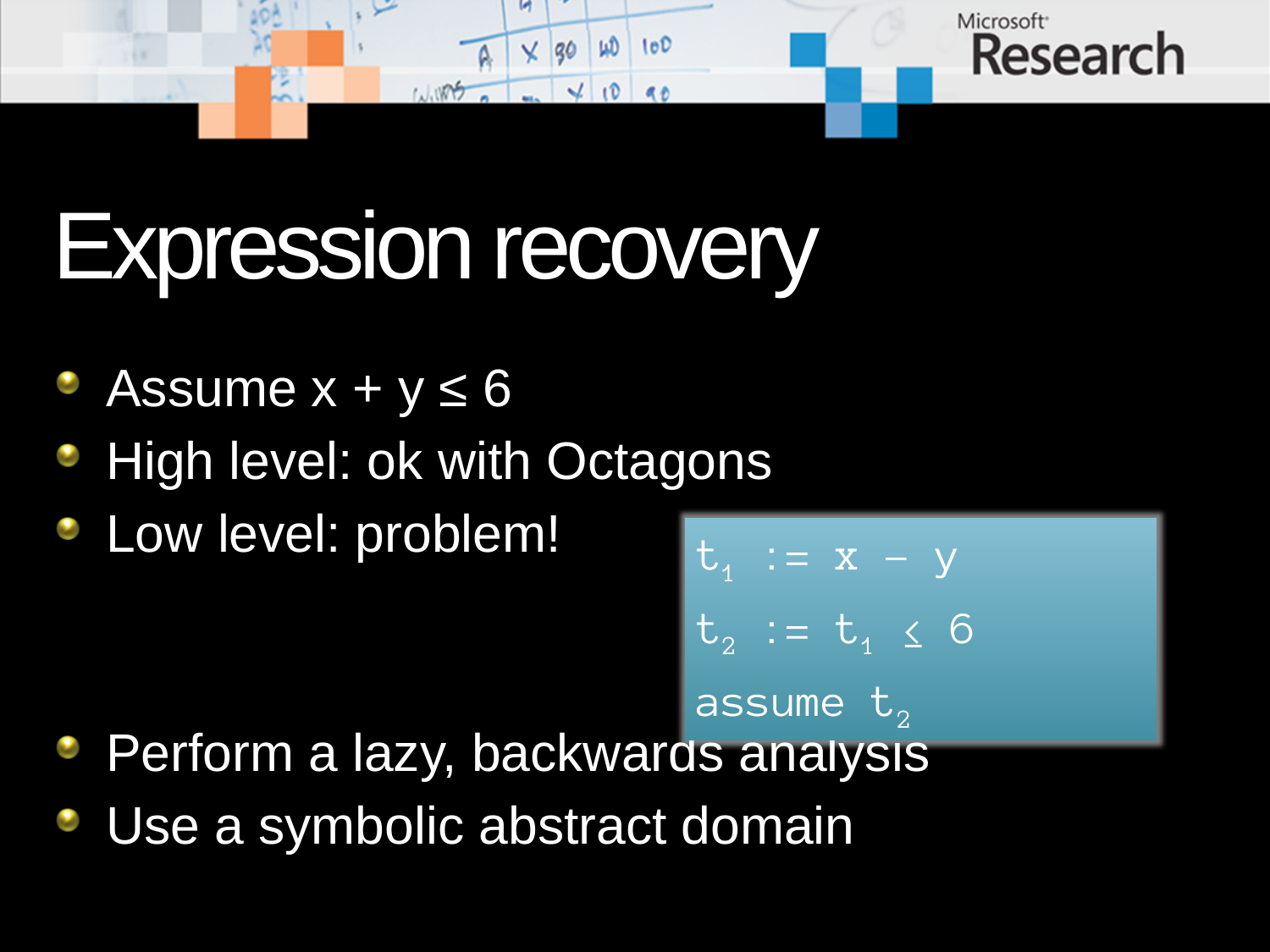

# Expression recovery
Assume x + y ≤ 6
High level: ok with Octagons
Low level: problem!

Perform a lazy, backwards analysis
Use a symbolic abstract domain
t1 := x – y
t2 := t1 ≤ 6
assume t2